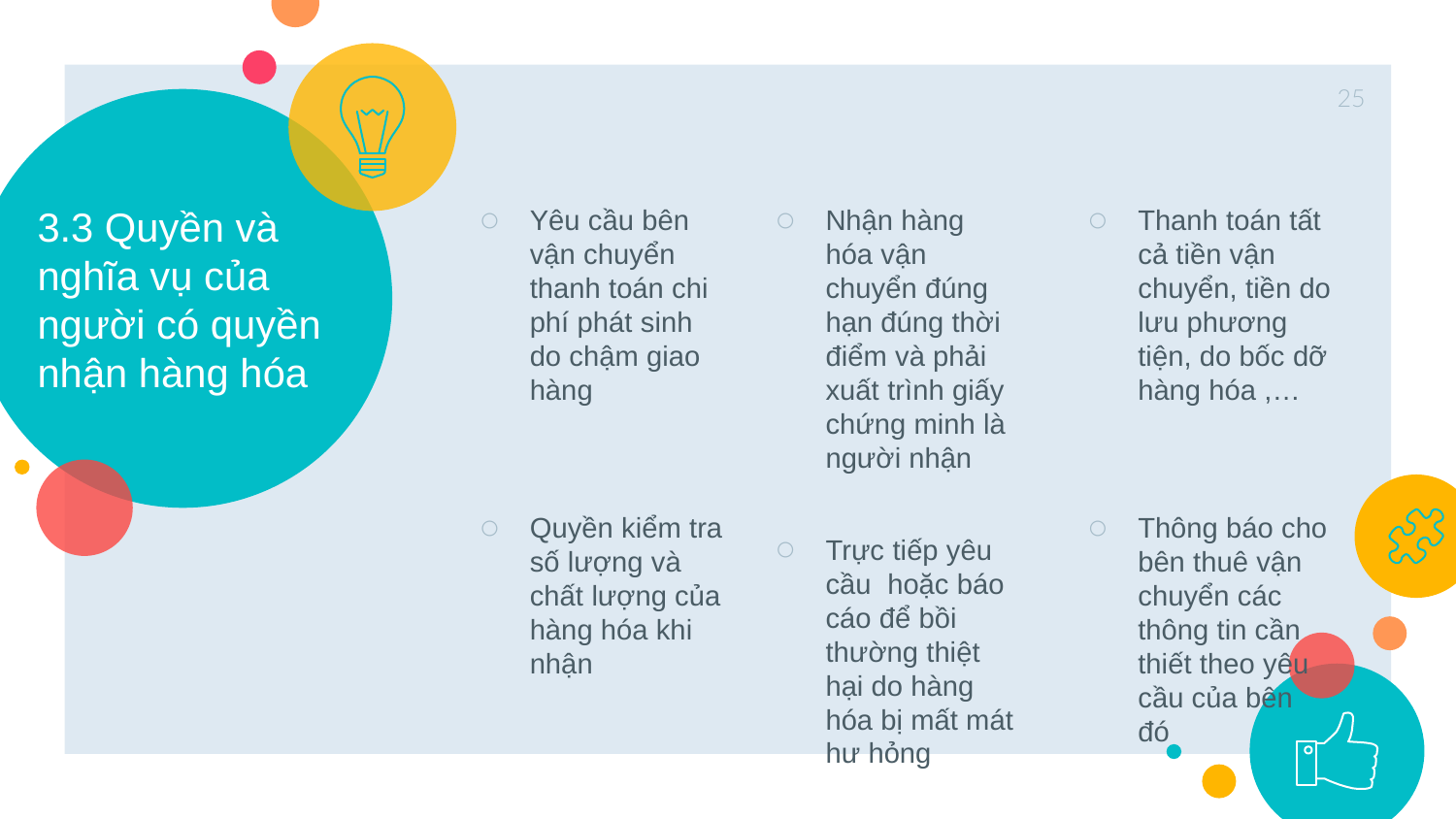

25
# 3.3 Quyền và nghĩa vụ của người có quyền nhận hàng hóa
Yêu cầu bên vận chuyển thanh toán chi phí phát sinh do chậm giao hàng

Quyền kiểm tra số lượng và chất lượng của hàng hóa khi nhận

Nhận hàng hóa vận chuyển đúng hạn đúng thời điểm và phải xuất trình giấy chứng minh là người nhận

Trực tiếp yêu cầu  hoặc báo cáo để bồi thường thiệt hại do hàng hóa bị mất mát hư hỏng

Thanh toán tất cả tiền vận chuyển, tiền do lưu phương tiện, do bốc dỡ hàng hóa ,…

Thông báo cho bên thuê vận chuyển các thông tin cần thiết theo yêu cầu của bên đó